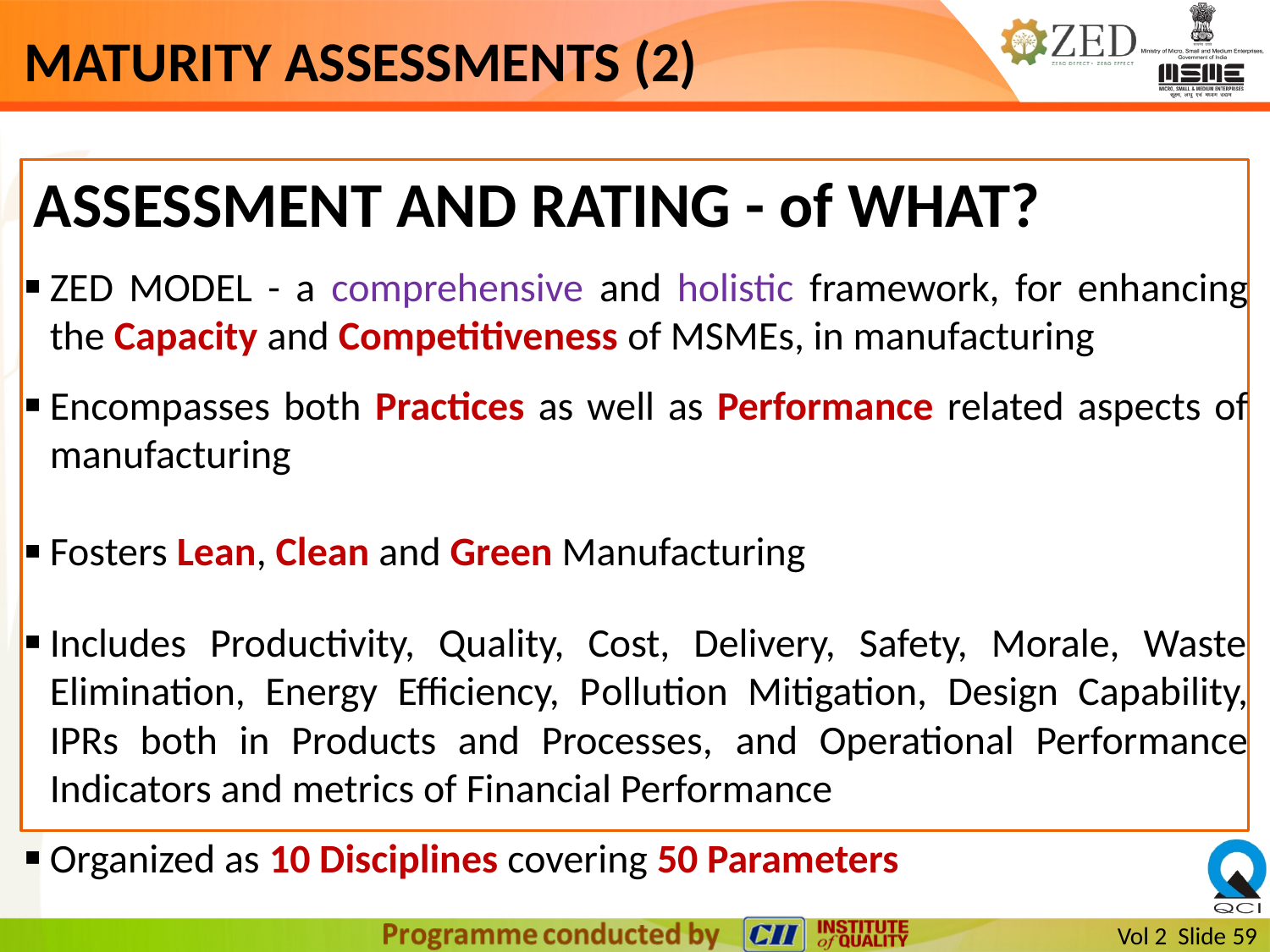

MATURITY ASSESSMENTS (2)

 ASSESSMENT AND RATING - of WHAT?

ZED MODEL - a comprehensive and holistic framework, for enhancing the Capacity and Competitiveness of MSMEs, in manufacturing

Encompasses both Practices as well as Performance related aspects of manufacturing

Fosters Lean, Clean and Green Manufacturing

Includes Productivity, Quality, Cost, Delivery, Safety, Morale, Waste Elimination, Energy Efficiency, Pollution Mitigation, Design Capability, IPRs both in Products and Processes, and Operational Performance Indicators and metrics of Financial Performance

Organized as 10 Disciplines covering 50 Parameters